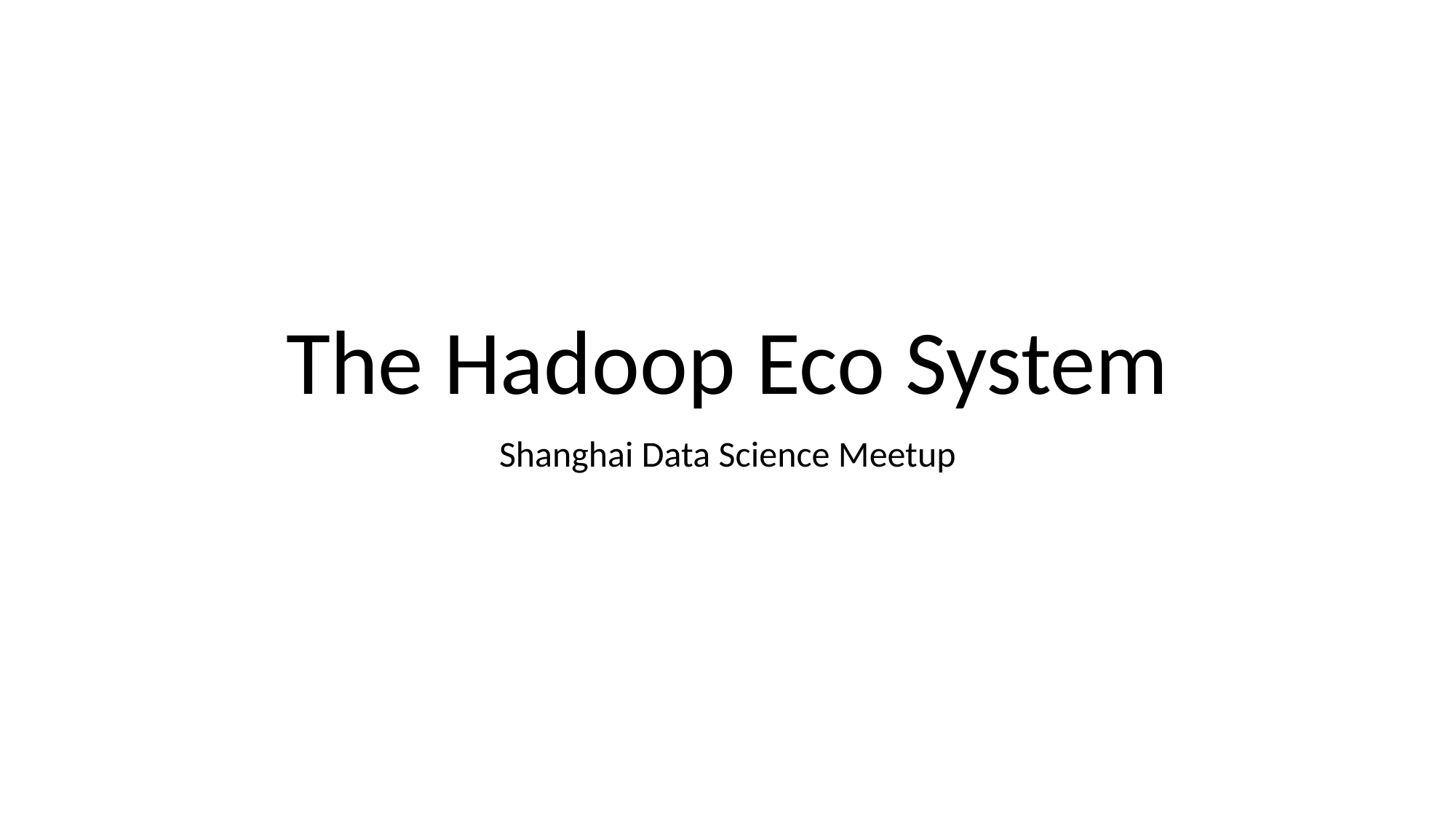

# The Hadoop Eco System
Shanghai Data Science Meetup